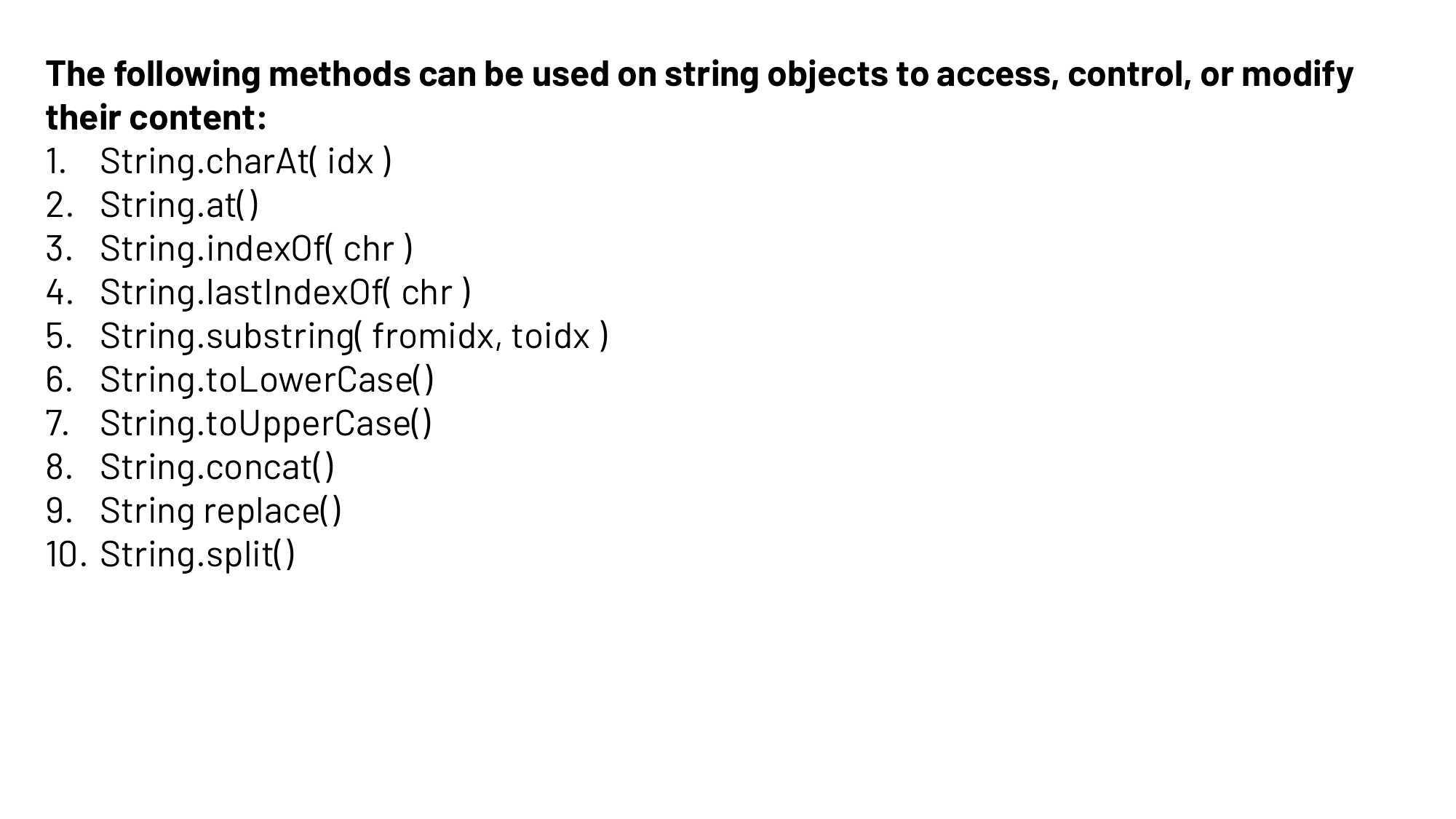

The following methods can be used on string objects to access, control, or modify their content:
String.charAt( idx )
String.at()
String.indexOf( chr )
String.lastIndexOf( chr )
String.substring( fromidx, toidx )
String.toLowerCase()
String.toUpperCase()
String.concat()
String replace()
String.split()